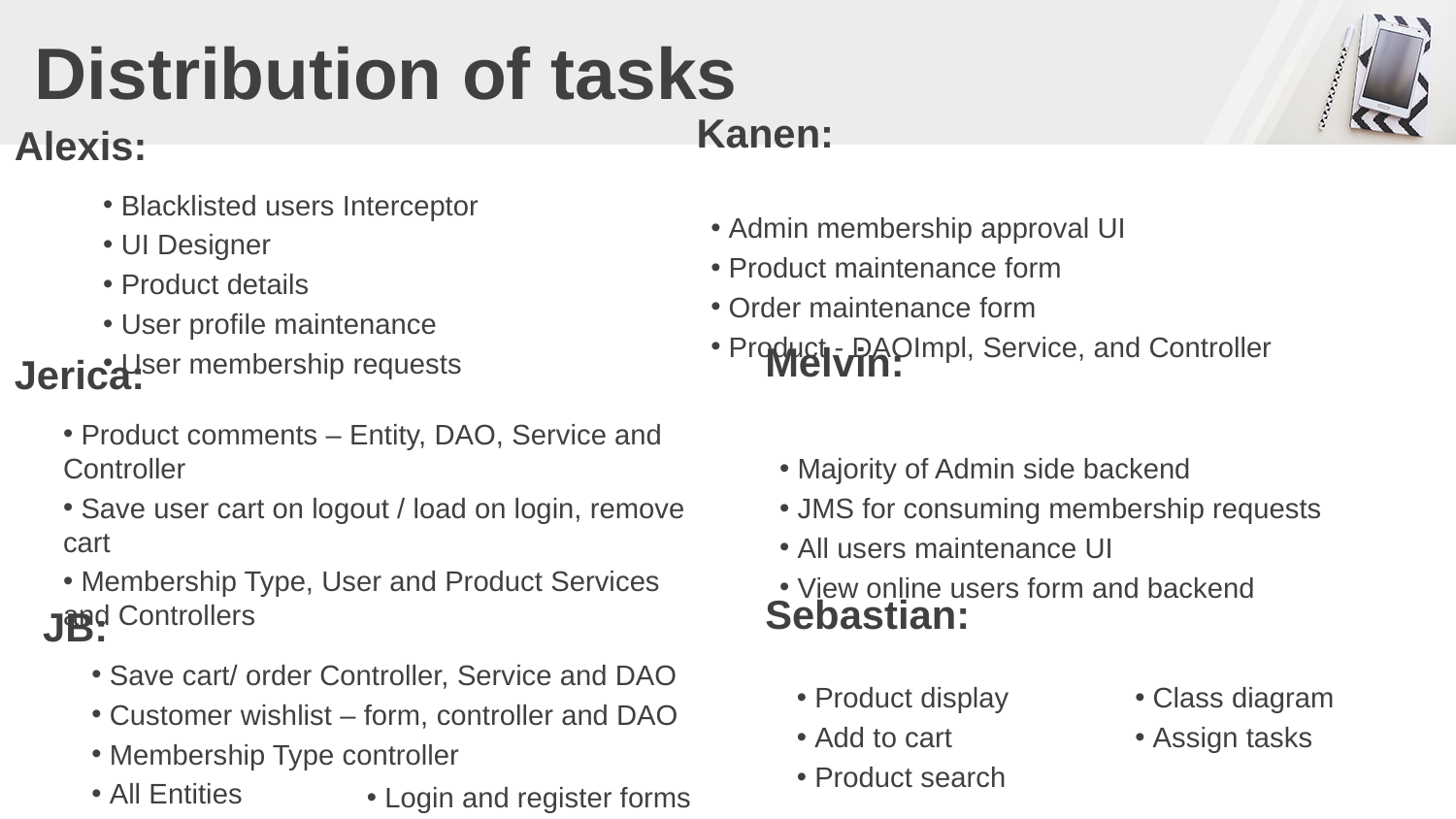

# Distribution of tasks
Alexis:
Kanen:
 Blacklisted users Interceptor
 UI Designer
 Product details
 User profile maintenance
 User membership requests

 Admin membership approval UI
 Product maintenance form
 Order maintenance form
 Product - DAOImpl, Service, and Controller

Jerica:
Melvin:
 Product comments – Entity, DAO, Service and Controller
 Save user cart on logout / load on login, remove cart
 Membership Type, User and Product Services and Controllers

 Majority of Admin side backend
 JMS for consuming membership requests
 All users maintenance UI
 View online users form and backend
JB:
Sebastian:
 Save cart/ order Controller, Service and DAO
 Customer wishlist – form, controller and DAO
 Membership Type controller
 All Entities

 Product display
 Add to cart
 Product search
 Class diagram
 Assign tasks
 Login and register forms